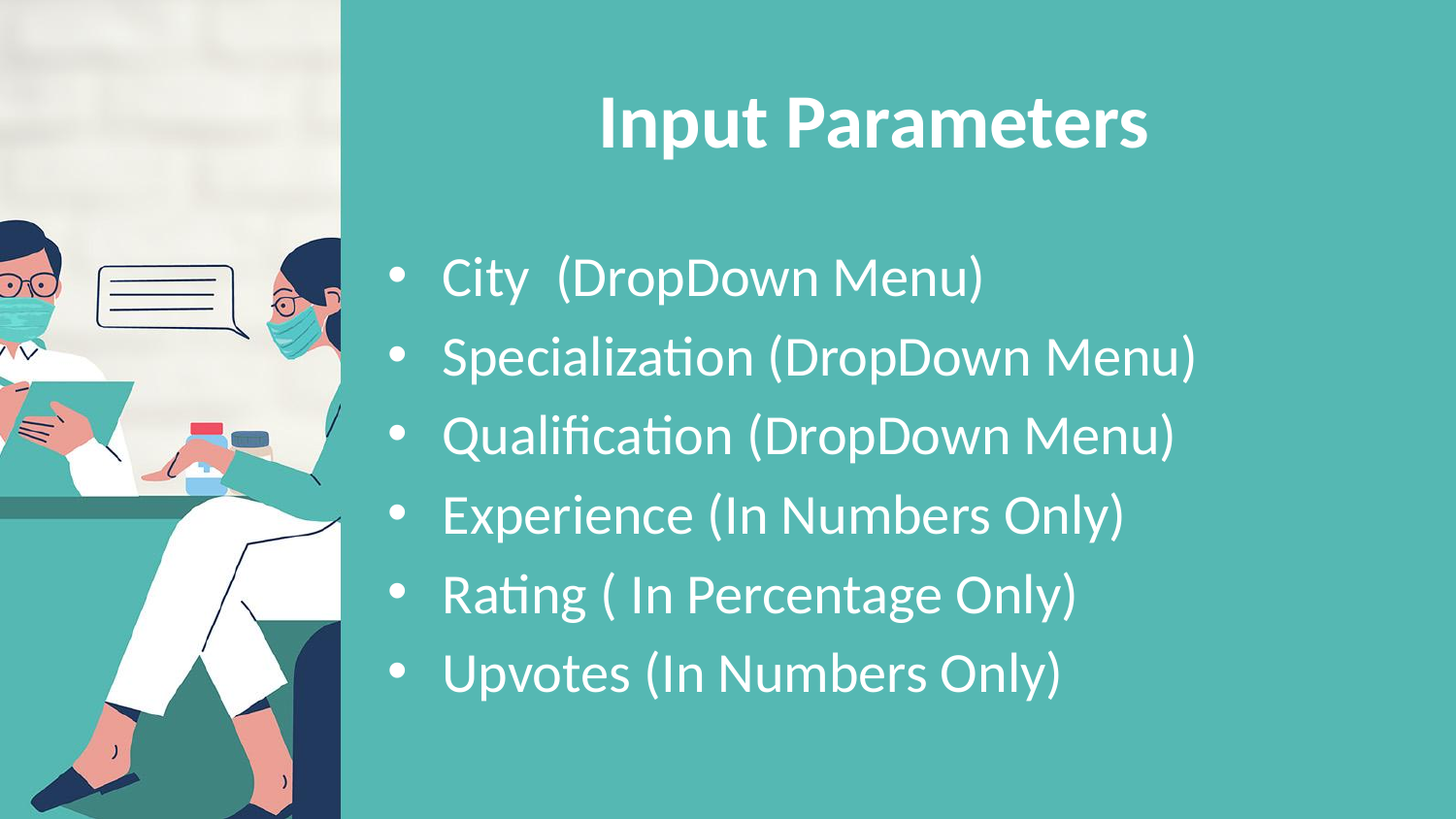

# Input Parameters
City  (DropDown Menu)
Specialization (DropDown Menu)
Qualification (DropDown Menu)
Experience (In Numbers Only)
Rating ( In Percentage Only)
Upvotes (In Numbers Only)